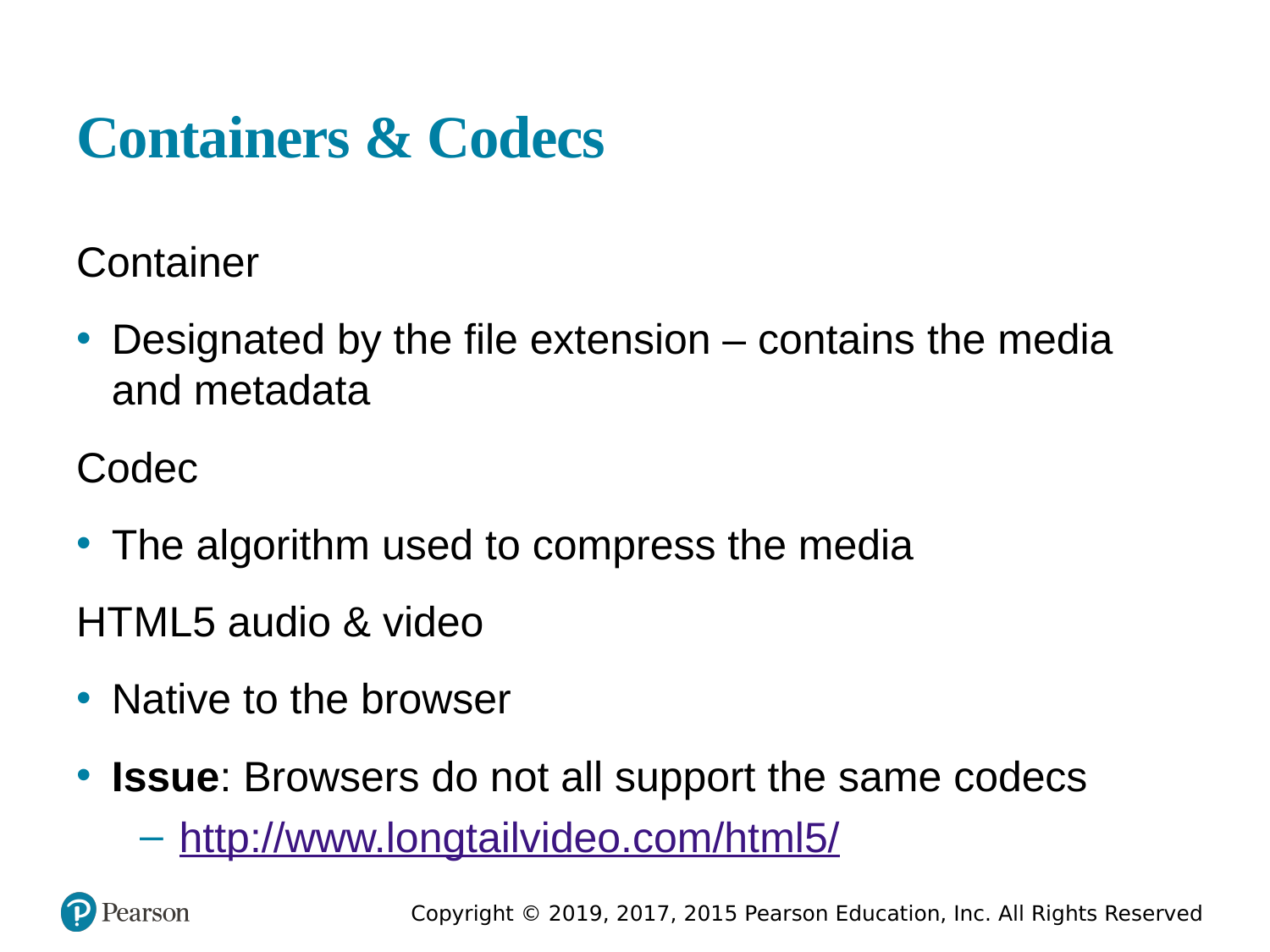

# Containers & Codecs
Container
Designated by the file extension – contains the media and metadata
Codec
The algorithm used to compress the media
H T M L5 audio & video
Native to the browser
Issue: Browsers do not all support the same codecs
http://www.longtailvideo.com/html5/